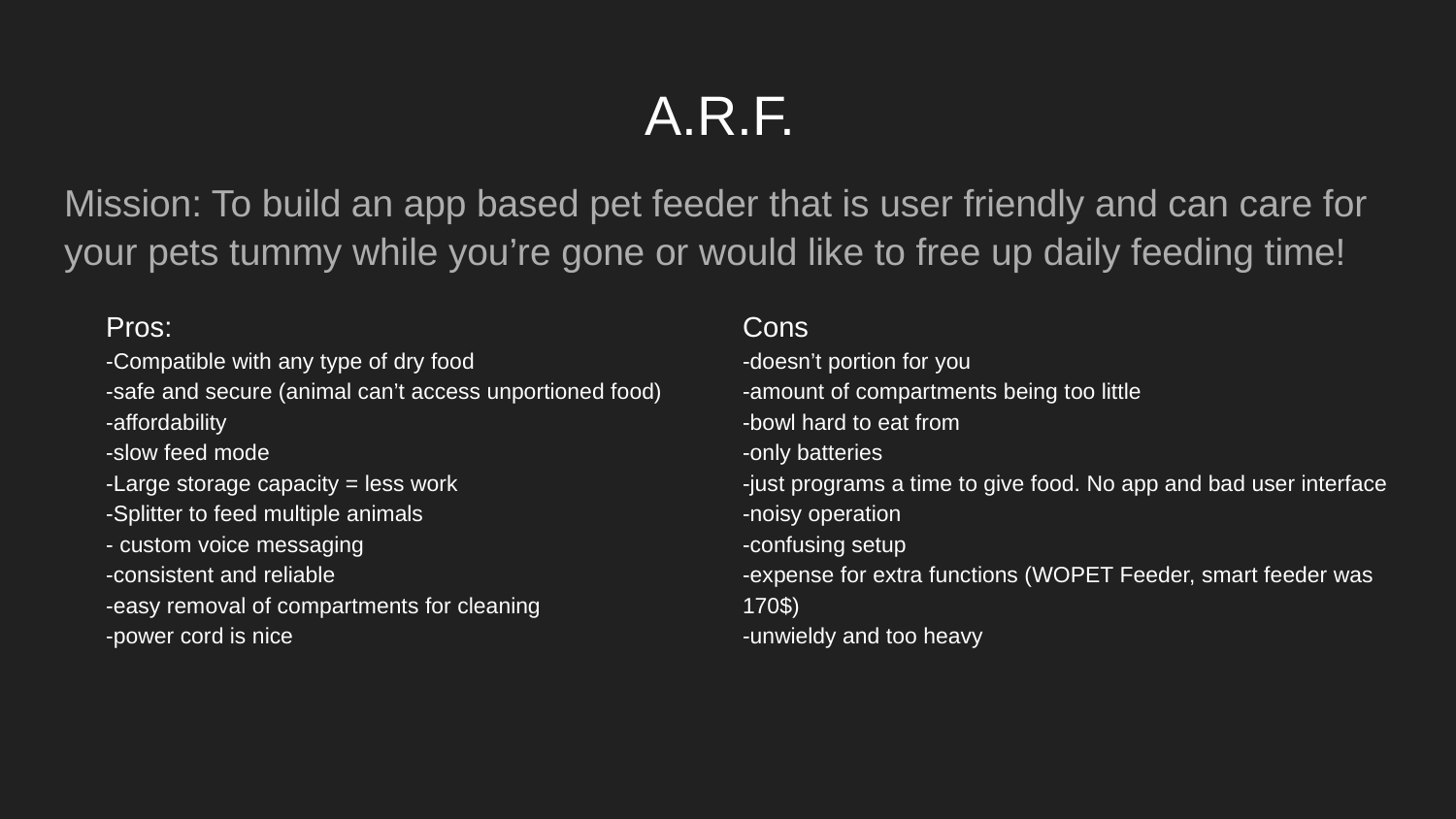

# A.R.F.
Mission: To build an app based pet feeder that is user friendly and can care for your pets tummy while you’re gone or would like to free up daily feeding time!

Pros:
-Compatible with any type of dry food
-safe and secure (animal can’t access unportioned food)
-affordability
-slow feed mode
-Large storage capacity = less work
-Splitter to feed multiple animals
- custom voice messaging
-consistent and reliable
-easy removal of compartments for cleaning
-power cord is nice

Cons
-doesn’t portion for you
-amount of compartments being too little
-bowl hard to eat from
-only batteries
-just programs a time to give food. No app and bad user interface
-noisy operation
-confusing setup
-expense for extra functions (WOPET Feeder, smart feeder was 170$)
-unwieldy and too heavy